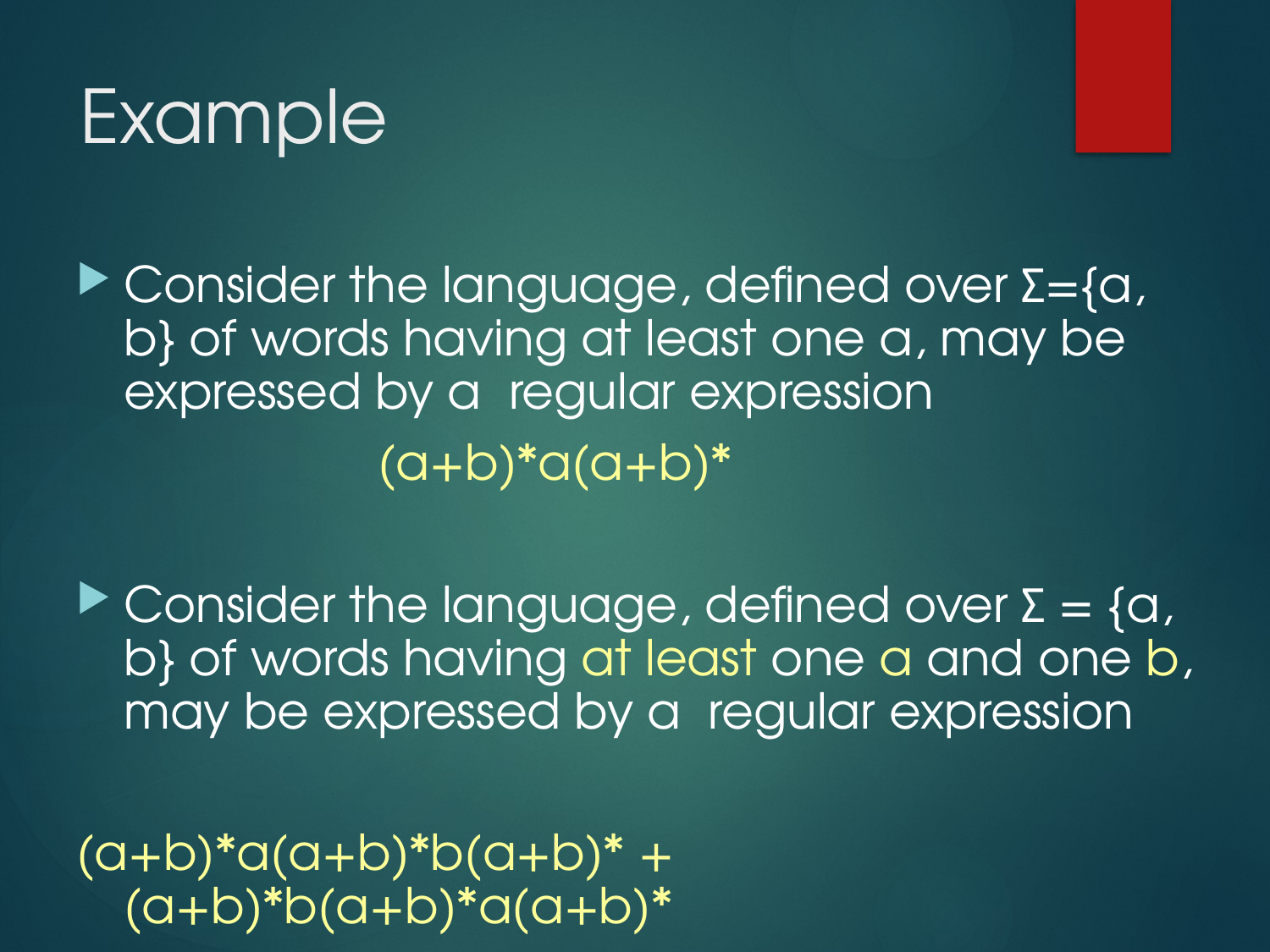

# Example
Consider the language, defined over Σ={a, b} of words having at least one a, may be expressed by a  regular expression
			(a+b)*a(a+b)*

Consider the language, defined over Σ = {a, b} of words having at least one a and one b, may be expressed by a  regular expression

(a+b)*a(a+b)*b(a+b)* + (a+b)*b(a+b)*a(a+b)*